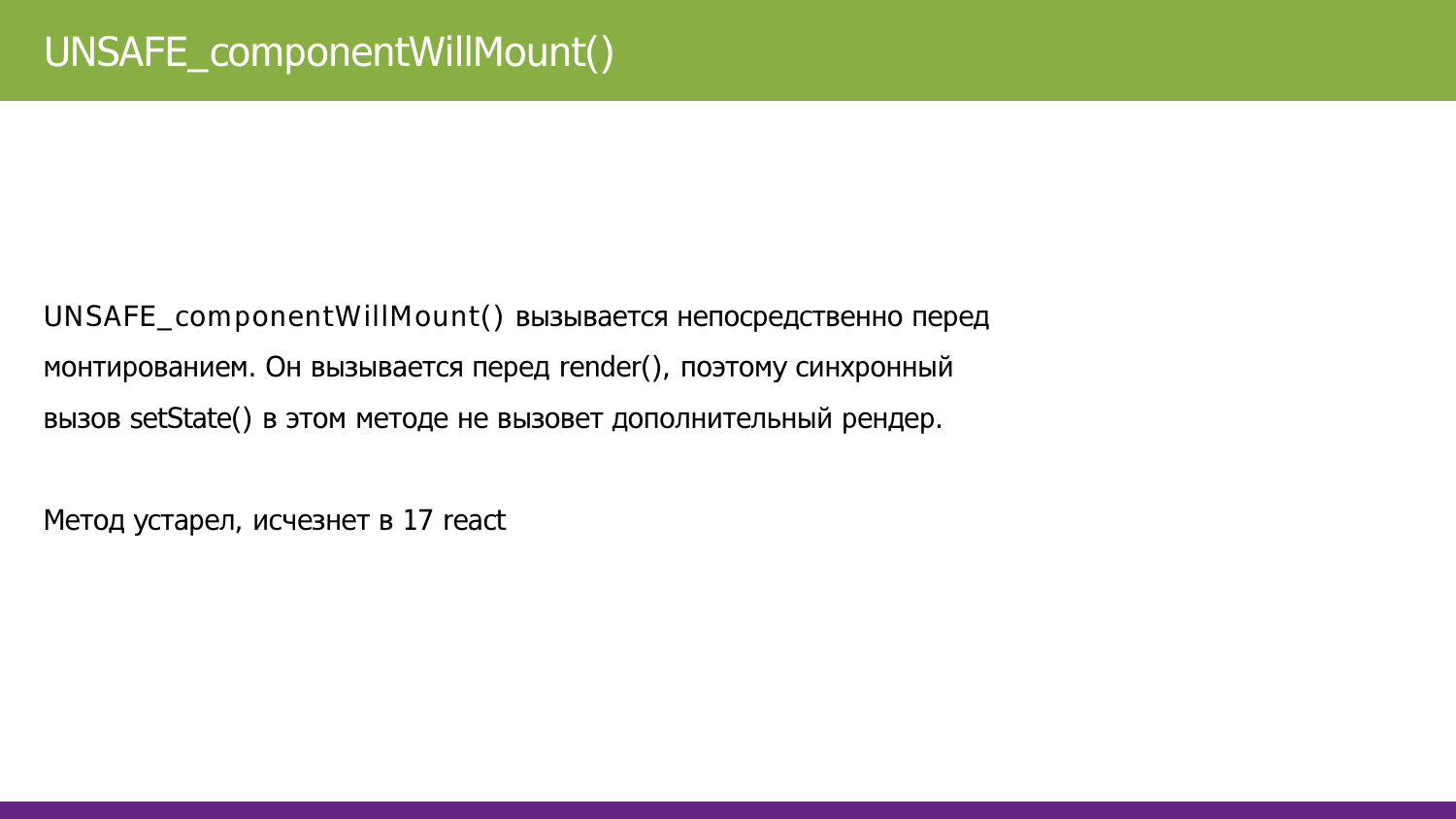

UNSAFE_componentWillMount()

UNSAFE_componentWillMount() вызывается непосредственно перед монтированием. Он вызывается перед render(), поэтому синхронный вызов setState() в этом методе не вызовет дополнительный рендер.

Метод устарел, исчезнет в 17 react